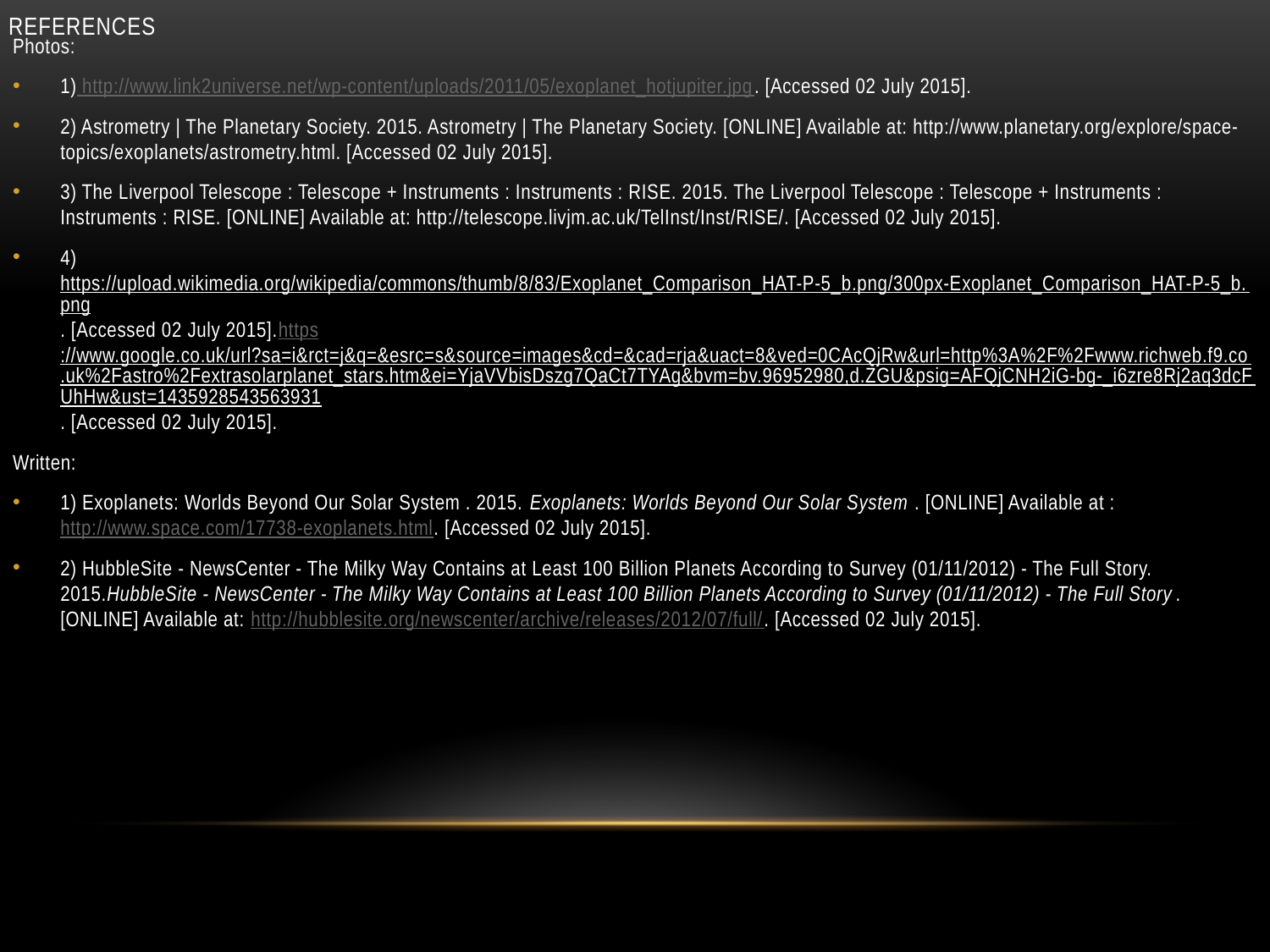

# References
Photos:
1) http://www.link2universe.net/wp-content/uploads/2011/05/exoplanet_hotjupiter.jpg. [Accessed 02 July 2015].
2) Astrometry | The Planetary Society. 2015. Astrometry | The Planetary Society. [ONLINE] Available at: http://www.planetary.org/explore/space-topics/exoplanets/astrometry.html. [Accessed 02 July 2015].
3) The Liverpool Telescope : Telescope + Instruments : Instruments : RISE. 2015. The Liverpool Telescope : Telescope + Instruments : Instruments : RISE. [ONLINE] Available at: http://telescope.livjm.ac.uk/TelInst/Inst/RISE/. [Accessed 02 July 2015].
4) https://upload.wikimedia.org/wikipedia/commons/thumb/8/83/Exoplanet_Comparison_HAT-P-5_b.png/300px-Exoplanet_Comparison_HAT-P-5_b.png. [Accessed 02 July 2015].https://www.google.co.uk/url?sa=i&rct=j&q=&esrc=s&source=images&cd=&cad=rja&uact=8&ved=0CAcQjRw&url=http%3A%2F%2Fwww.richweb.f9.co.uk%2Fastro%2Fextrasolarplanet_stars.htm&ei=YjaVVbisDszg7QaCt7TYAg&bvm=bv.96952980,d.ZGU&psig=AFQjCNH2iG-bg-_i6zre8Rj2aq3dcFUhHw&ust=1435928543563931. [Accessed 02 July 2015].
Written:
1) Exoplanets: Worlds Beyond Our Solar System . 2015. Exoplanets: Worlds Beyond Our Solar System . [ONLINE] Available at :http://www.space.com/17738-exoplanets.html. [Accessed 02 July 2015].
2) HubbleSite - NewsCenter - The Milky Way Contains at Least 100 Billion Planets According to Survey (01/11/2012) - The Full Story. 2015.HubbleSite - NewsCenter - The Milky Way Contains at Least 100 Billion Planets According to Survey (01/11/2012) - The Full Story. [ONLINE] Available at: http://hubblesite.org/newscenter/archive/releases/2012/07/full/. [Accessed 02 July 2015].